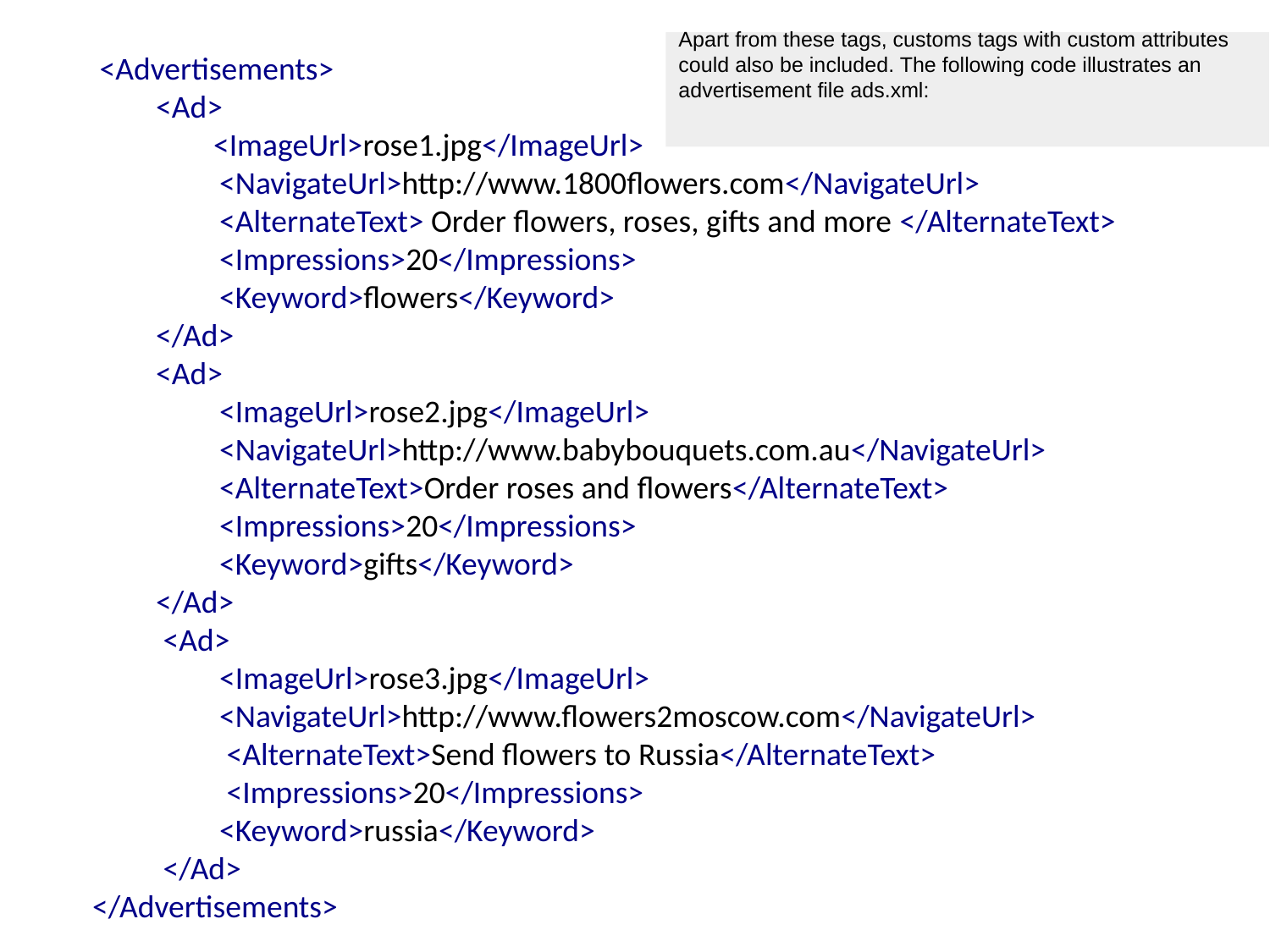

Apart from these tags, customs tags with custom attributes could also be included. The following code illustrates an advertisement file ads.xml:

 <Advertisements>
<Ad>
        <ImageUrl>rose1.jpg</ImageUrl>
<NavigateUrl>http://www.1800flowers.com</NavigateUrl>
<AlternateText> Order flowers, roses, gifts and more </AlternateText>
<Impressions>20</Impressions>
<Keyword>flowers</Keyword>
</Ad>
<Ad>
<ImageUrl>rose2.jpg</ImageUrl>
<NavigateUrl>http://www.babybouquets.com.au</NavigateUrl>
<AlternateText>Order roses and flowers</AlternateText>
<Impressions>20</Impressions>
<Keyword>gifts</Keyword>
</Ad>
 <Ad>
<ImageUrl>rose3.jpg</ImageUrl>
<NavigateUrl>http://www.flowers2moscow.com</NavigateUrl>
 <AlternateText>Send flowers to Russia</AlternateText>
 <Impressions>20</Impressions>
<Keyword>russia</Keyword>
 </Ad>
</Advertisements>